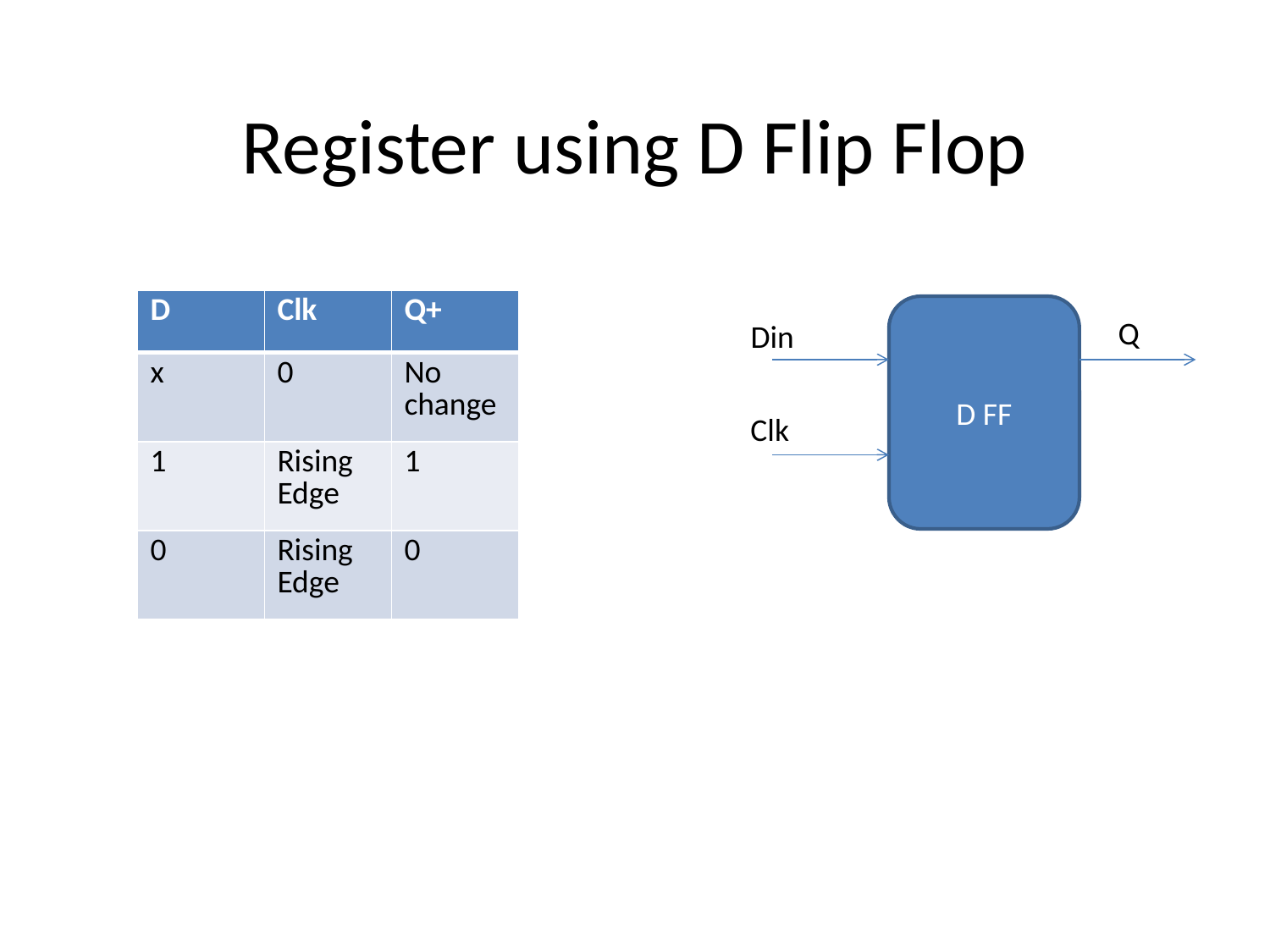

# Register using D Flip Flop
| D | Clk | Q+ |
| --- | --- | --- |
| x | 0 | No change |
| 1 | Rising Edge | 1 |
| 0 | Rising Edge | 0 |
D FF
Q
Din
Clk